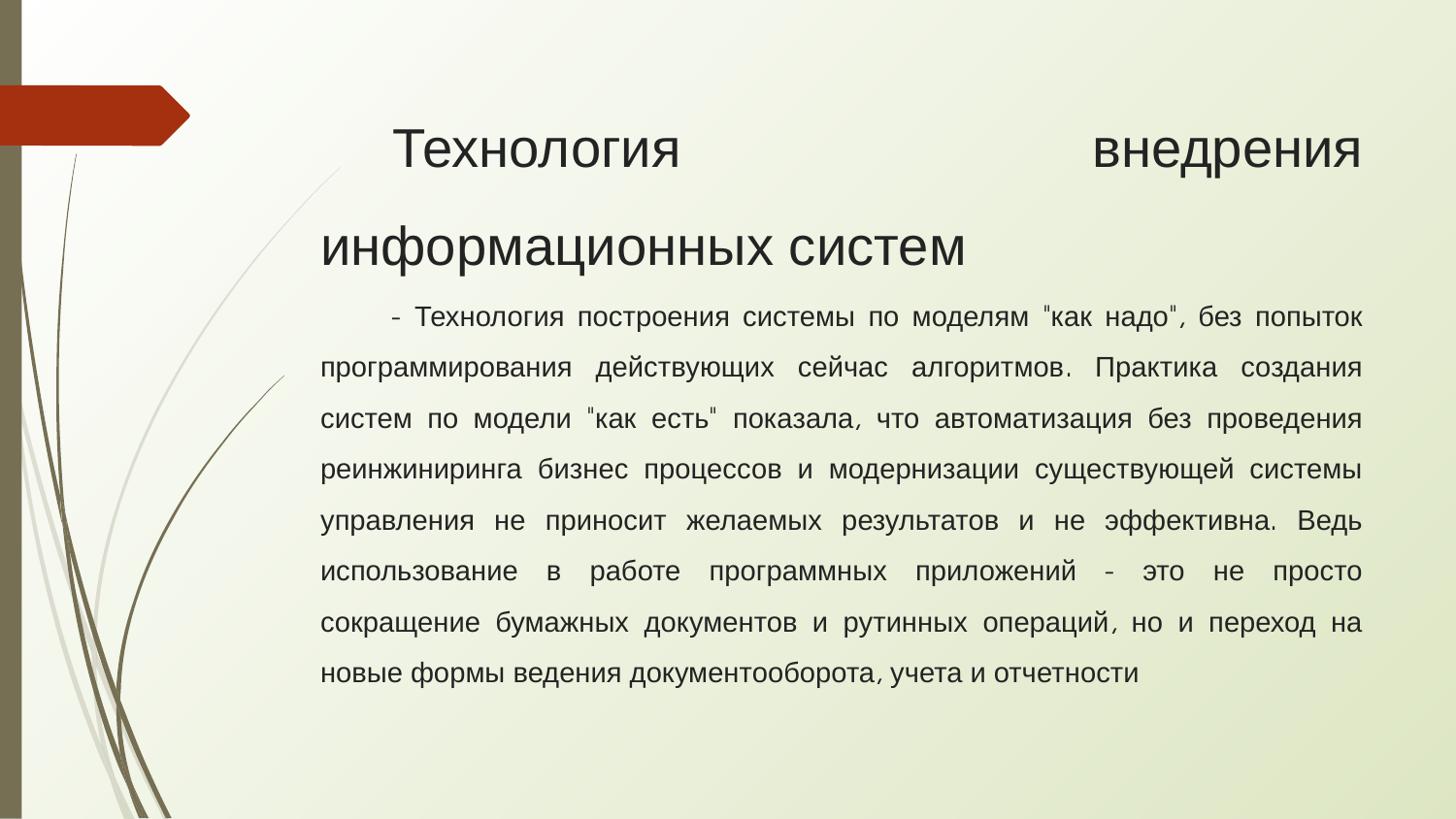

# Технология внедрения информационных систем
- Технология построения системы по моделям "как надо", без попыток программирования действующих сейчас алгоритмов. Практика создания систем по модели "как есть" показала, что автоматизация без проведения реинжиниринга бизнес процессов и модернизации существующей системы управления не приносит желаемых результатов и не эффективна. Ведь использование в работе программных приложений - это не просто сокращение бумажных документов и рутинных операций, но и переход на новые формы ведения документооборота, учета и отчетности